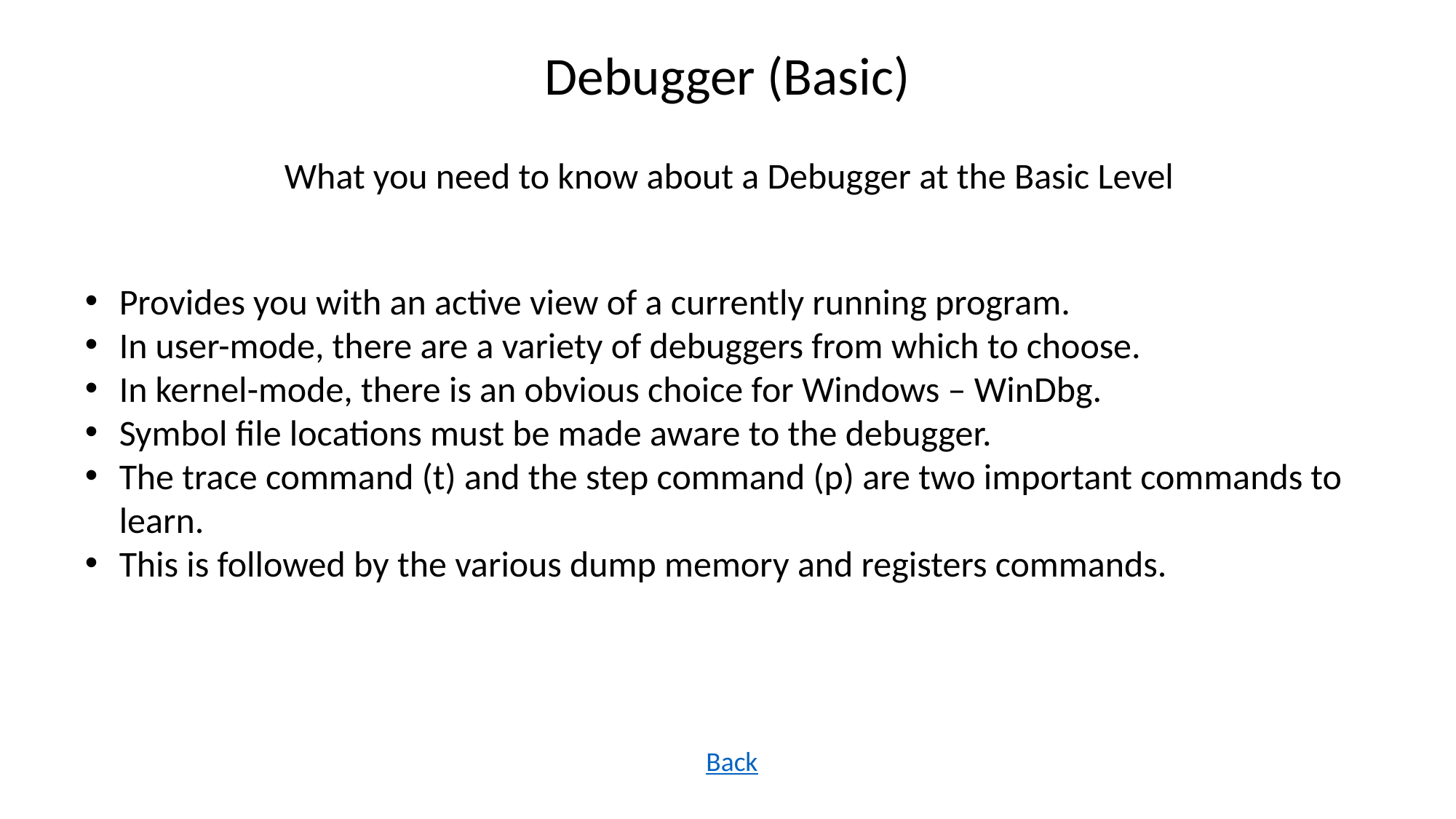

# Debugger (Basic)
What you need to know about a Debugger at the Basic Level
Provides you with an active view of a currently running program.
In user-mode, there are a variety of debuggers from which to choose.
In kernel-mode, there is an obvious choice for Windows – WinDbg.
Symbol file locations must be made aware to the debugger.
The trace command (t) and the step command (p) are two important commands to learn.
This is followed by the various dump memory and registers commands.
Back